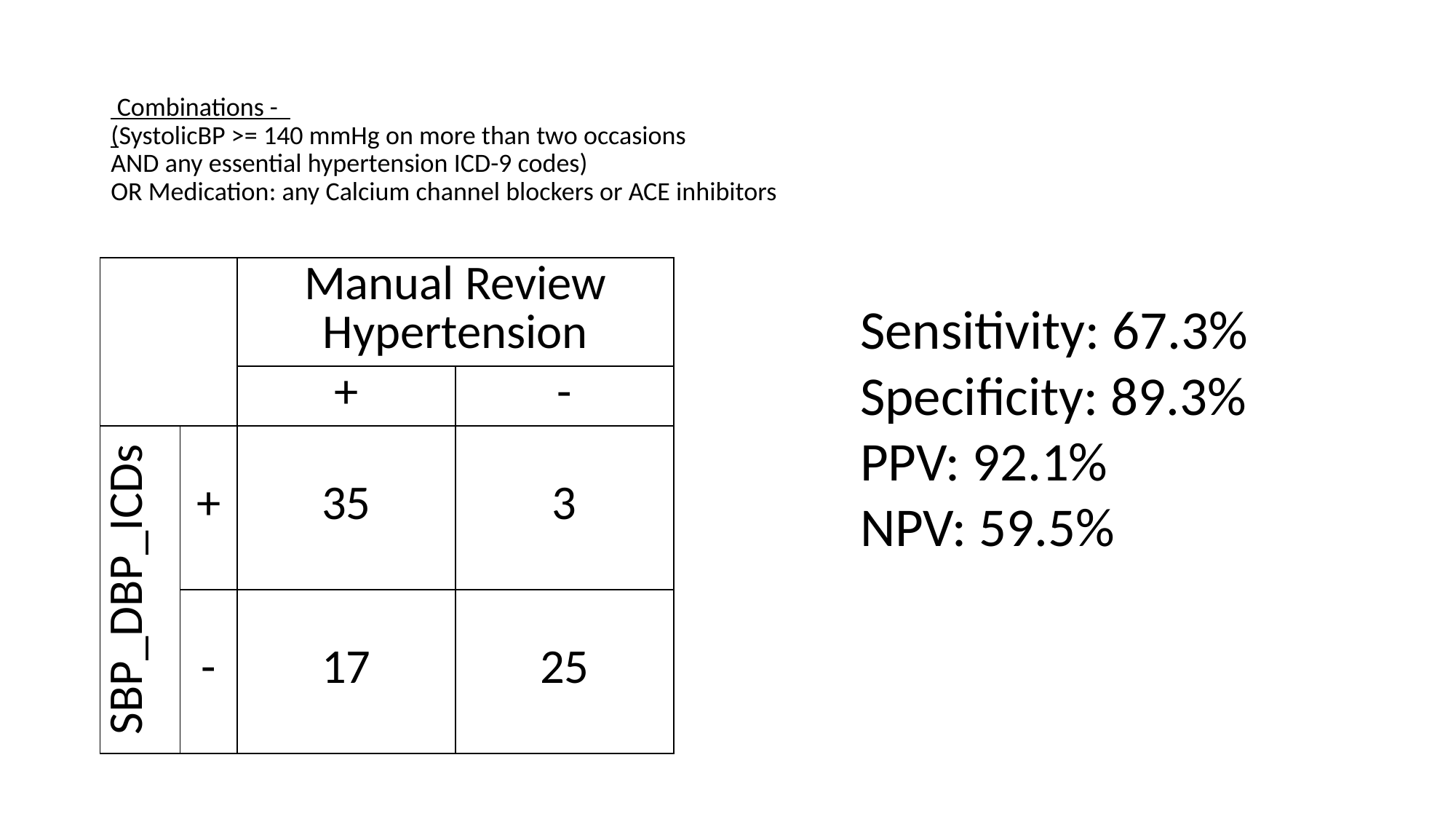

# Combinations - (SystolicBP >= 140 mmHg on more than two occasions AND any essential hypertension ICD-9 codes) OR Medication: any Calcium channel blockers or ACE inhibitors
|  |  | Manual Review Hypertension |  |
| --- | --- | --- | --- |
|  |  | + | - |
| SBP\_DBP\_ICDs | + | 35 | 3 |
|  | - | 17 | 25 |
Sensitivity: 67.3%
Specificity: 89.3%
PPV: 92.1%
NPV: 59.5%